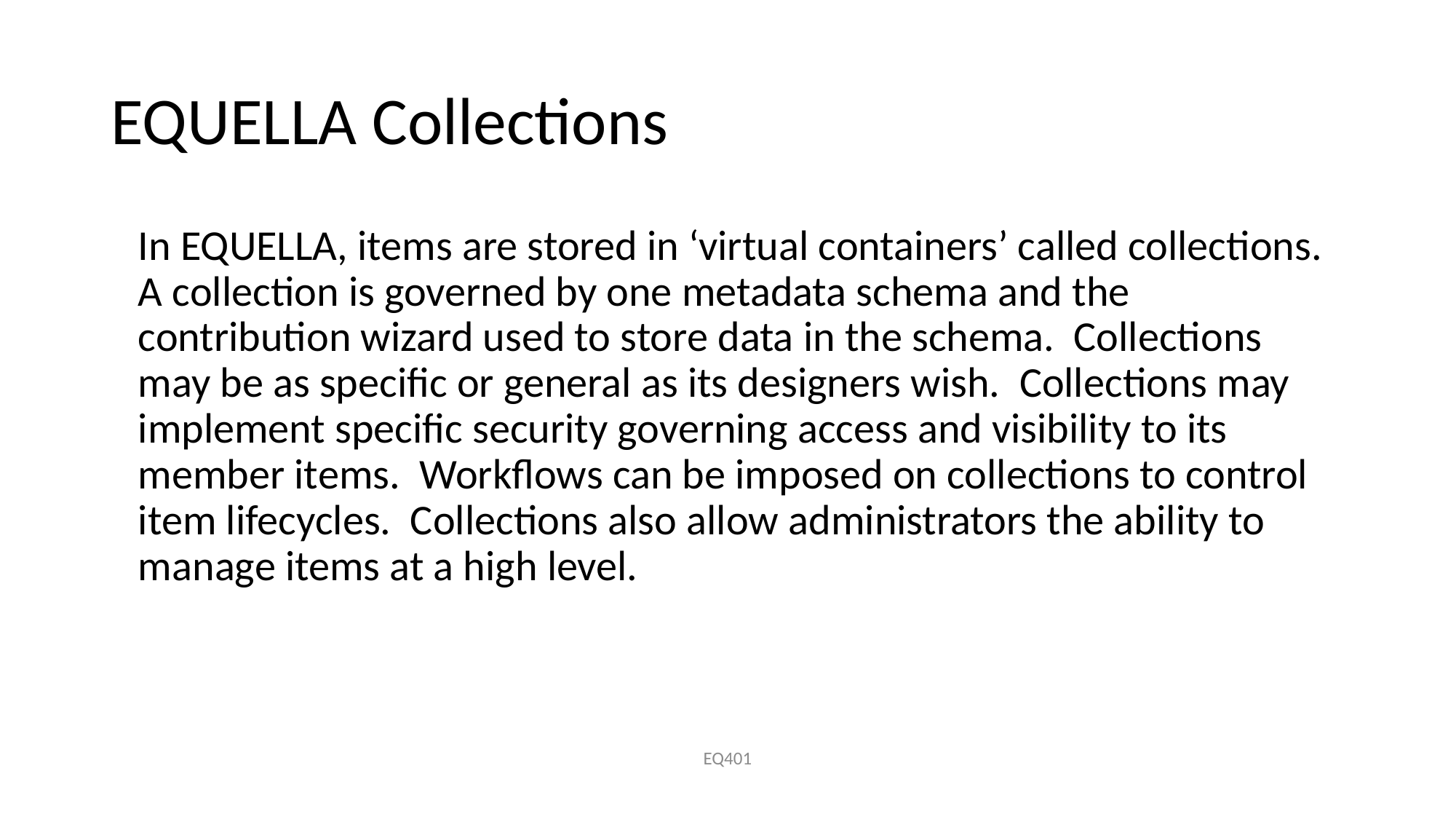

# EQUELLA Collections
In EQUELLA, items are stored in ‘virtual containers’ called collections.  A collection is governed by one metadata schema and the contribution wizard used to store data in the schema.  Collections may be as specific or general as its designers wish.  Collections may implement specific security governing access and visibility to its member items.  Workflows can be imposed on collections to control item lifecycles.  Collections also allow administrators the ability to manage items at a high level.
EQ401